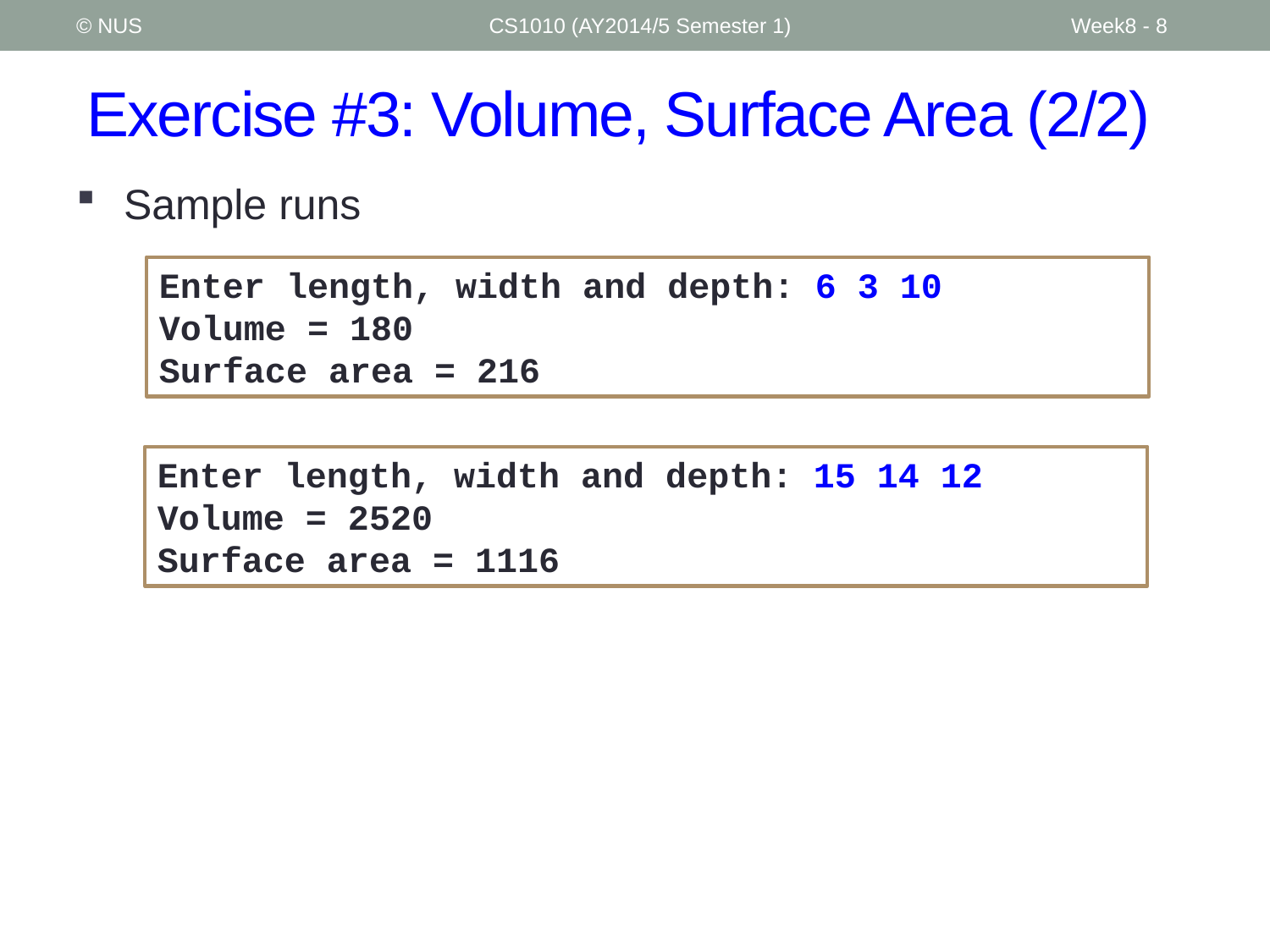

© NUS
CS1010 (AY2014/5 Semester 1)
Week8 - 8
# Exercise #3: Volume, Surface Area (2/2)
Sample runs
Enter length, width and depth: 6 3 10
Volume = 180
Surface area = 216
Enter length, width and depth: 15 14 12
Volume = 2520
Surface area = 1116